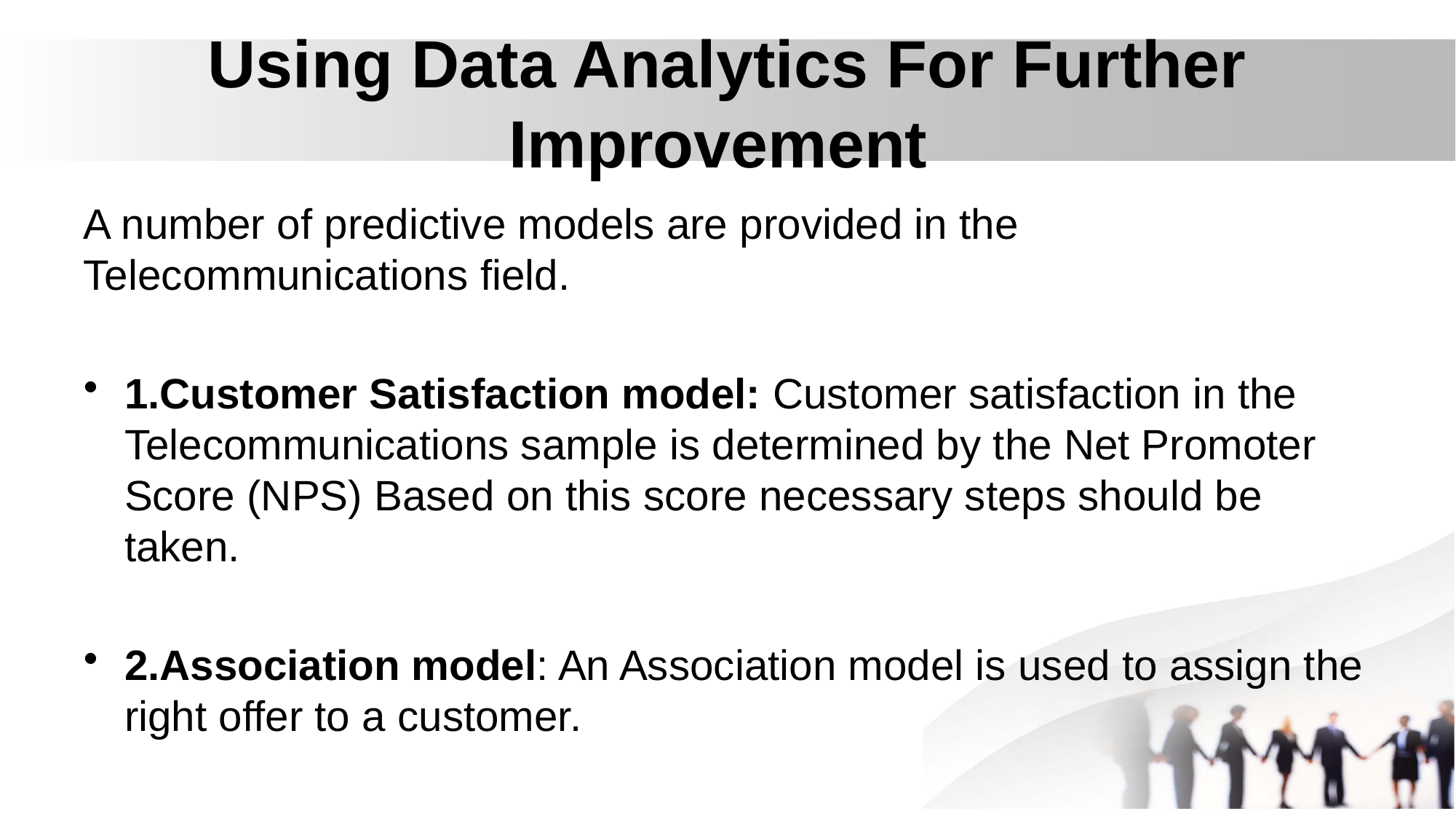

# Using Data Analytics For Further Improvement
A number of predictive models are provided in the Telecommunications field.

1.Customer Satisfaction model: Customer satisfaction in the Telecommunications sample is determined by the Net Promoter Score (NPS) Based on this score necessary steps should be taken.

2.Association model: An Association model is used to assign the right offer to a customer.